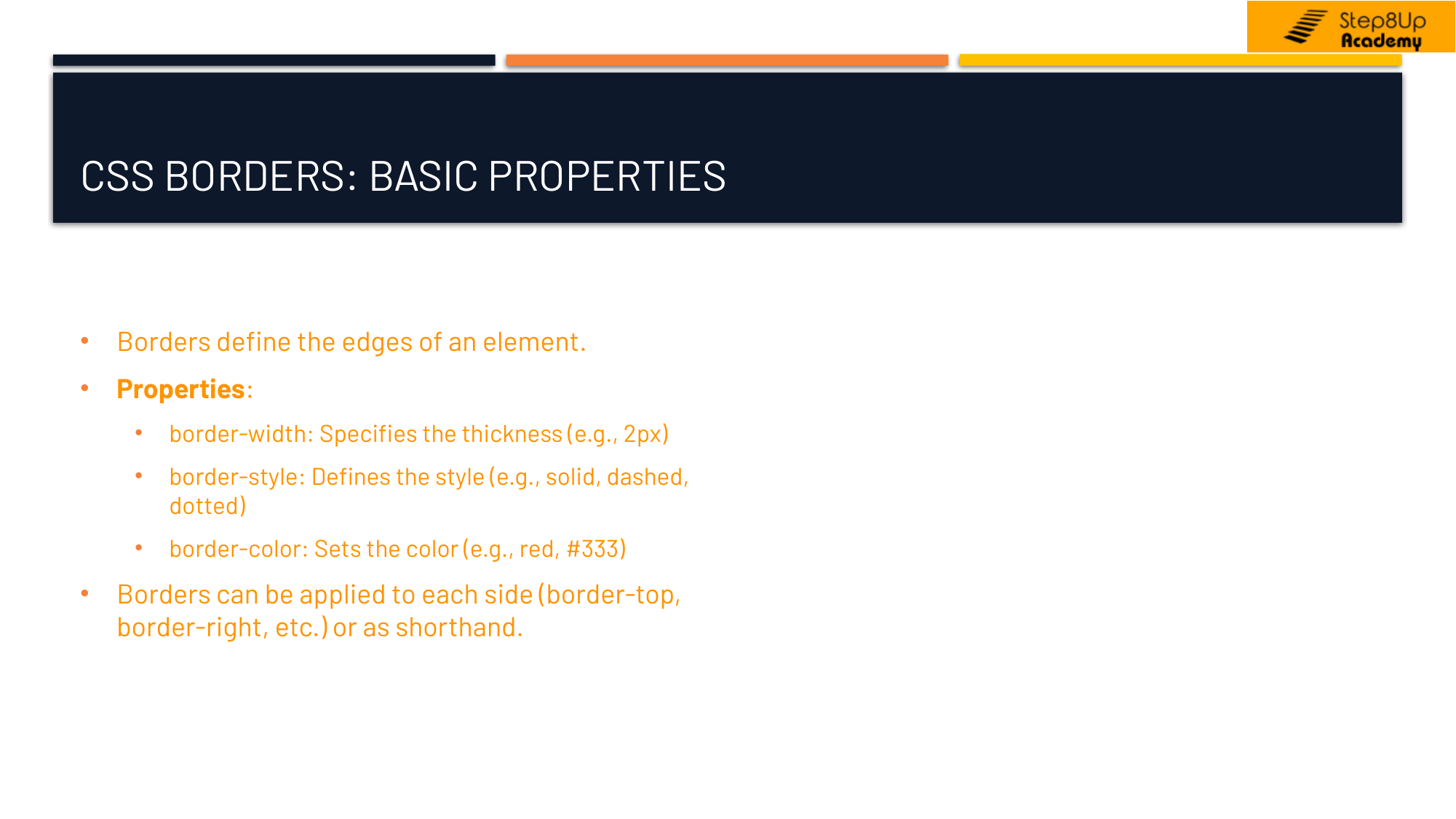

# CSS Borders: Basic Properties
Borders define the edges of an element.
Properties:
border-width: Specifies the thickness (e.g., 2px)
border-style: Defines the style (e.g., solid, dashed, dotted)
border-color: Sets the color (e.g., red, #333)
Borders can be applied to each side (border-top, border-right, etc.) or as shorthand.